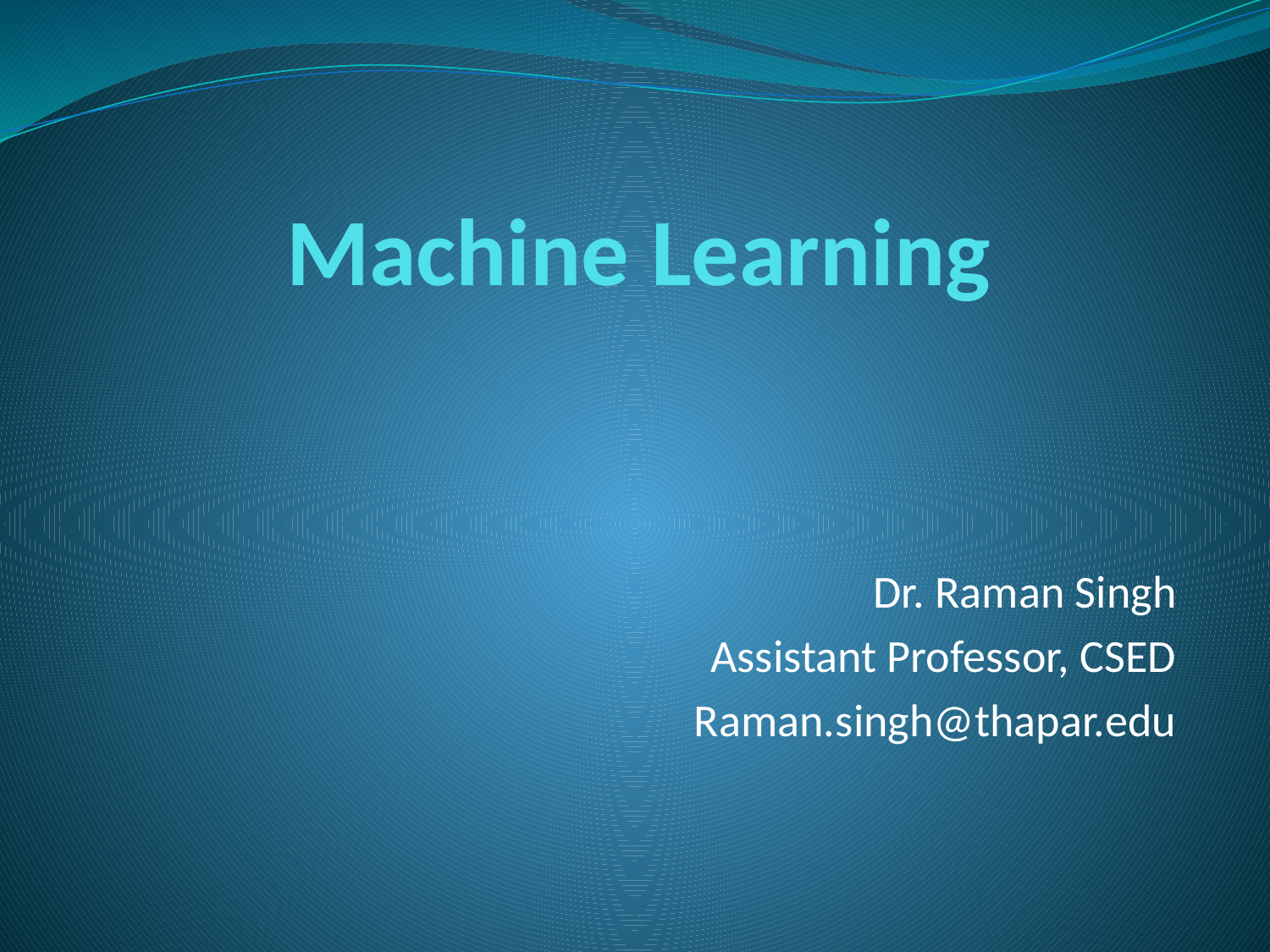

# Machine Learning
Dr. Raman Singh
Assistant Professor, CSED
Raman.singh@thapar.edu